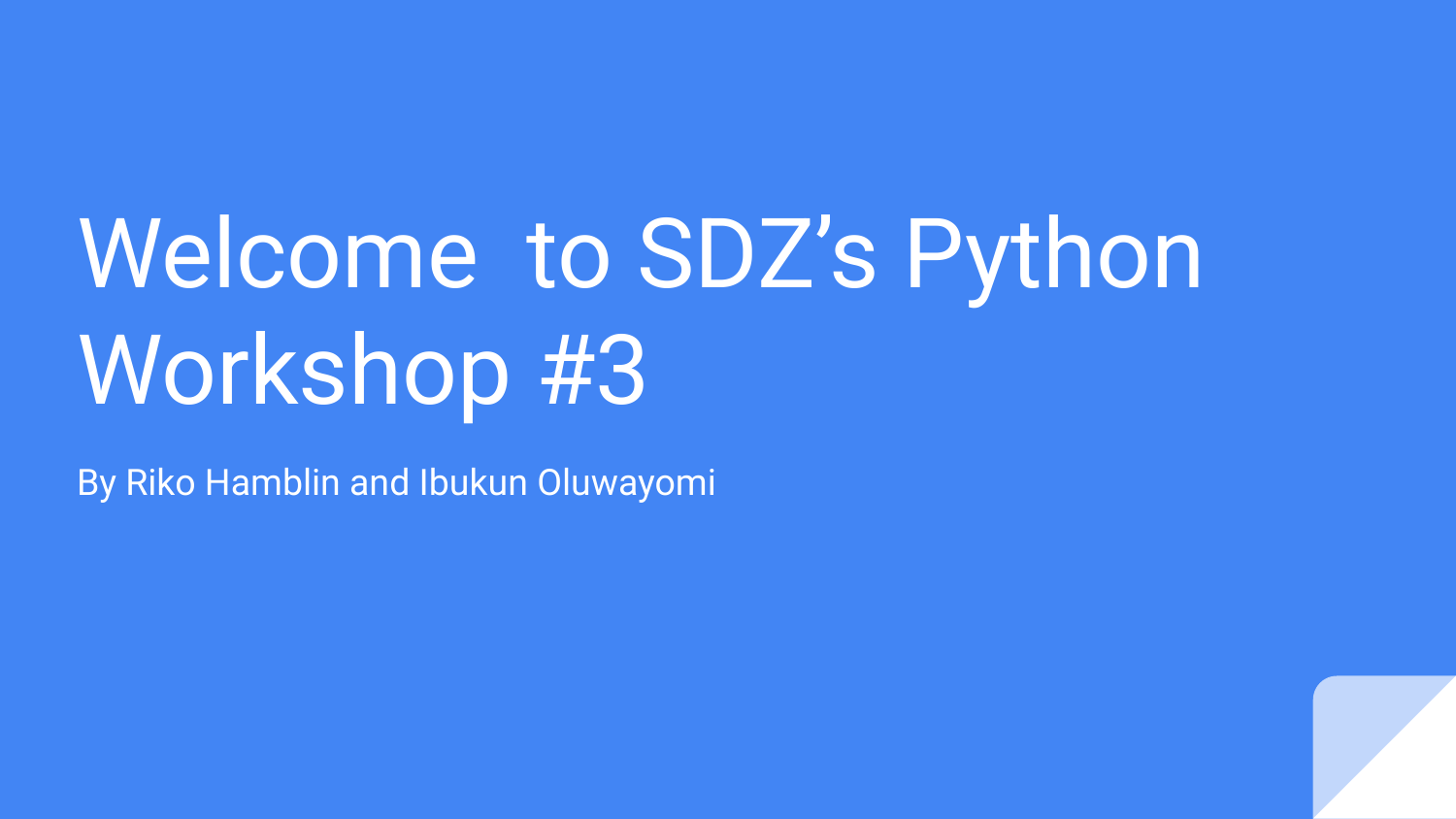

# Welcome  to SDZ’s Python Workshop #3
By Riko Hamblin and Ibukun Oluwayomi